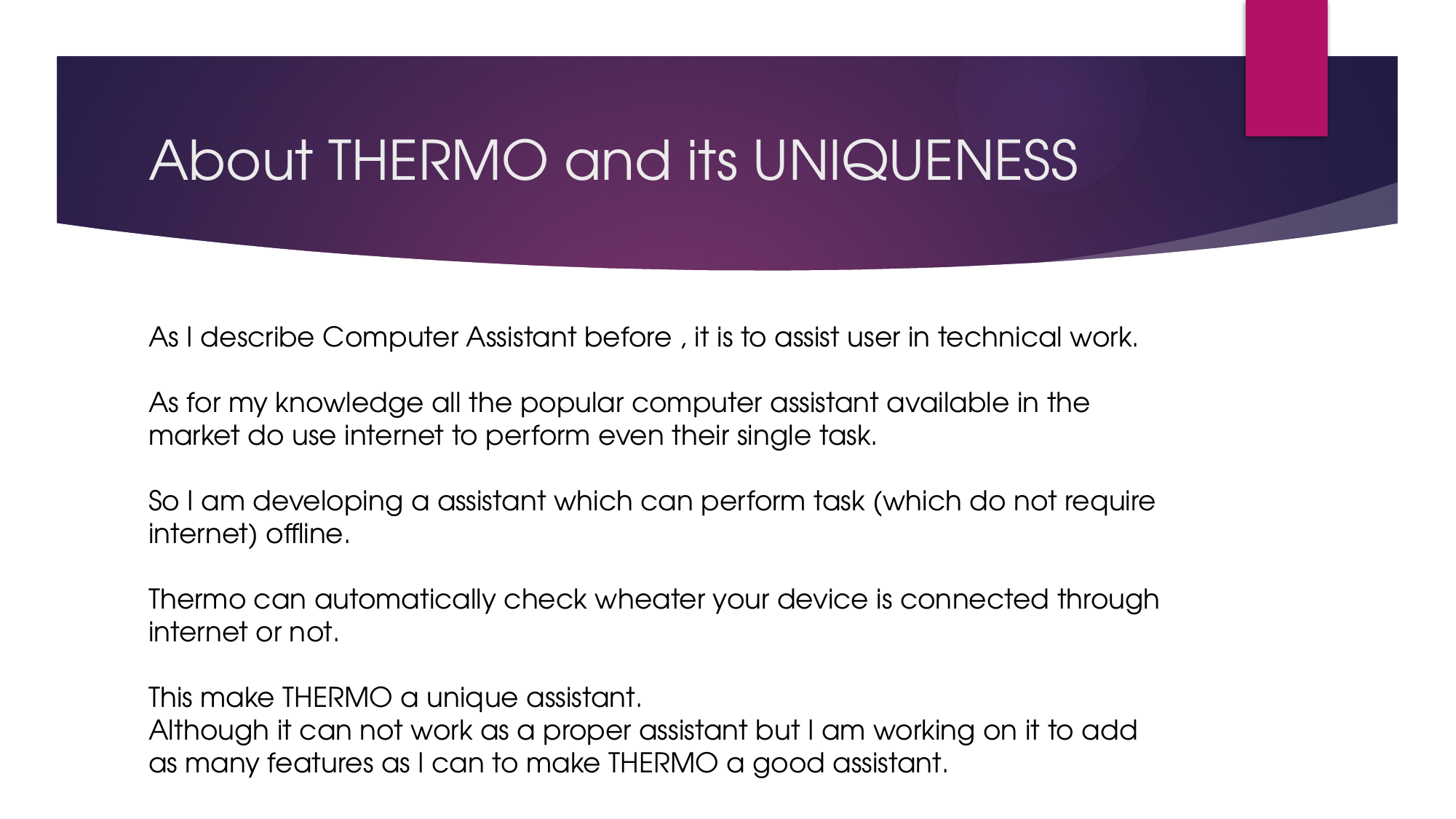

# About THERMO and its UNIQUENESS
As I describe Computer Assistant before , it is to assist user in technical work.

As for my knowledge all the popular computer assistant available in the market do use internet to perform even their single task.

So I am developing a assistant which can perform task (which do not require internet) offline.

Thermo can automatically check wheater your device is connected through internet or not.

This make THERMO a unique assistant.
Although it can not work as a proper assistant but I am working on it to add as many features as I can to make THERMO a good assistant.